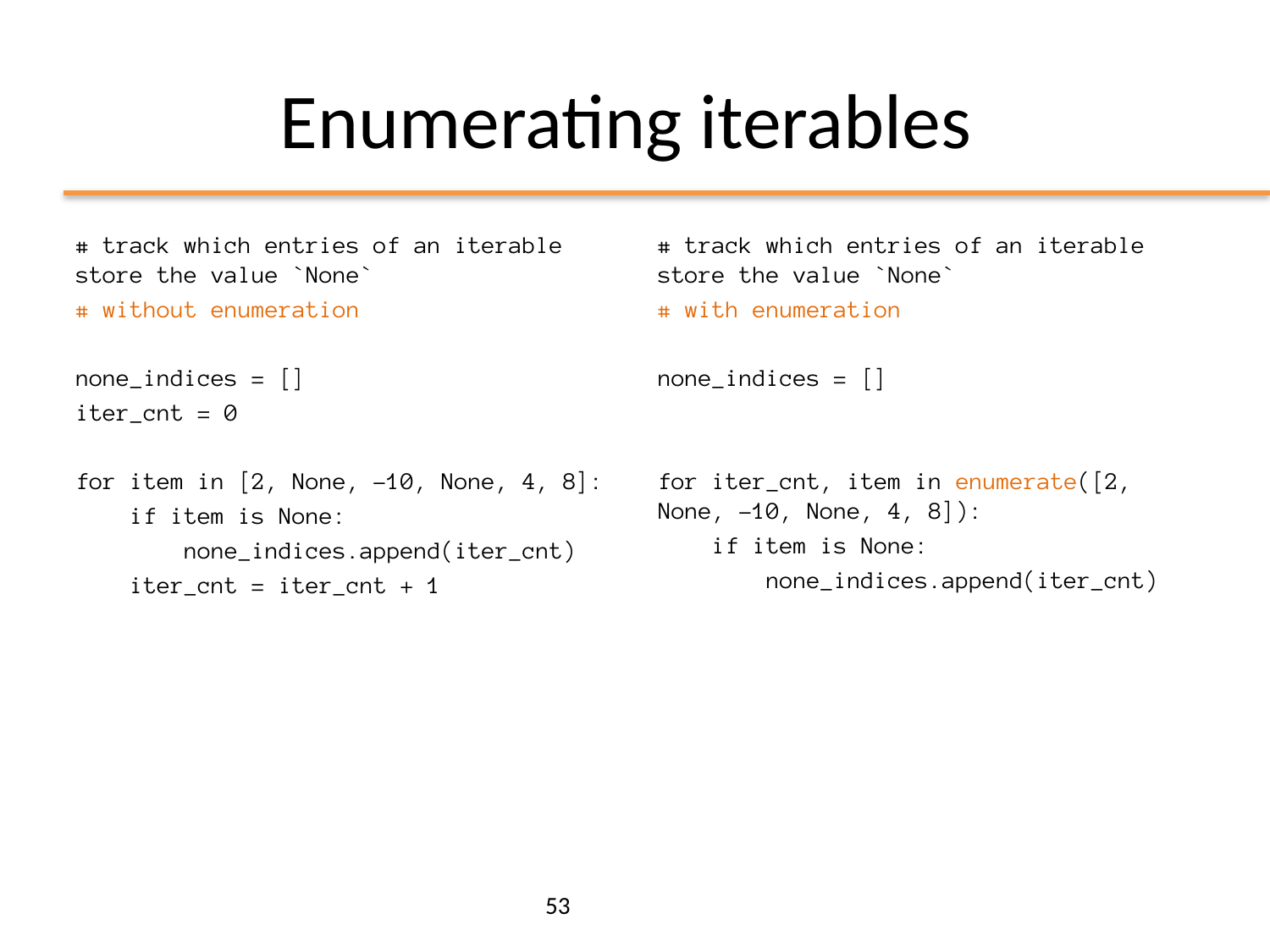

# Enumerating iterables
# track which entries of an iterable store the value `None`
# without enumeration

none_indices = []
iter_cnt = 0

for item in [2, None, -10, None, 4, 8]:
    if item is None:
        none_indices.append(iter_cnt)
    iter_cnt = iter_cnt + 1

# track which entries of an iterable store the value `None`
# with enumeration

none_indices = []

for iter_cnt, item in enumerate([2, None, -10, None, 4, 8]):
    if item is None:
        none_indices.append(iter_cnt)
53